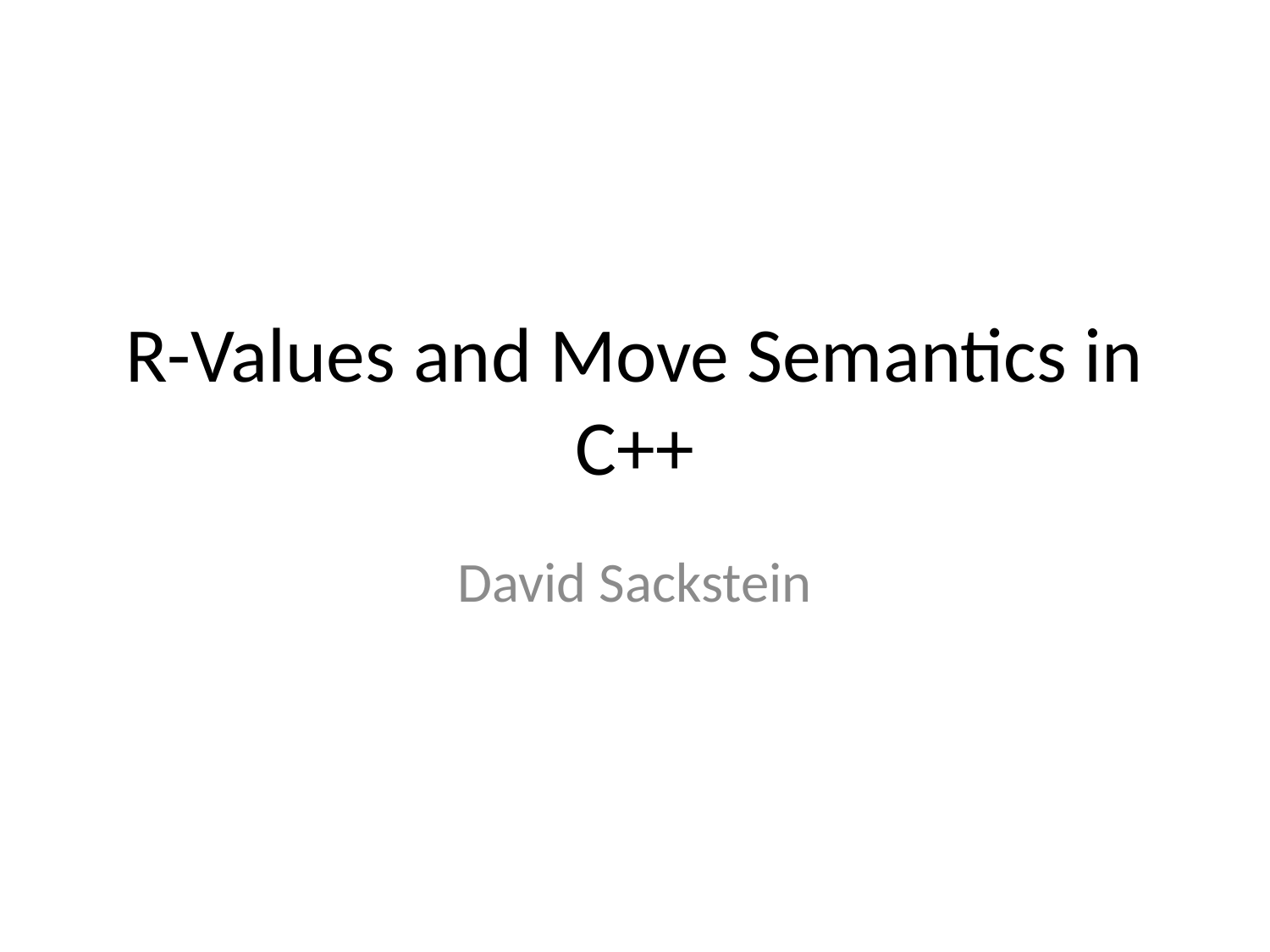

# R-Values and Move Semantics in C++
David Sackstein